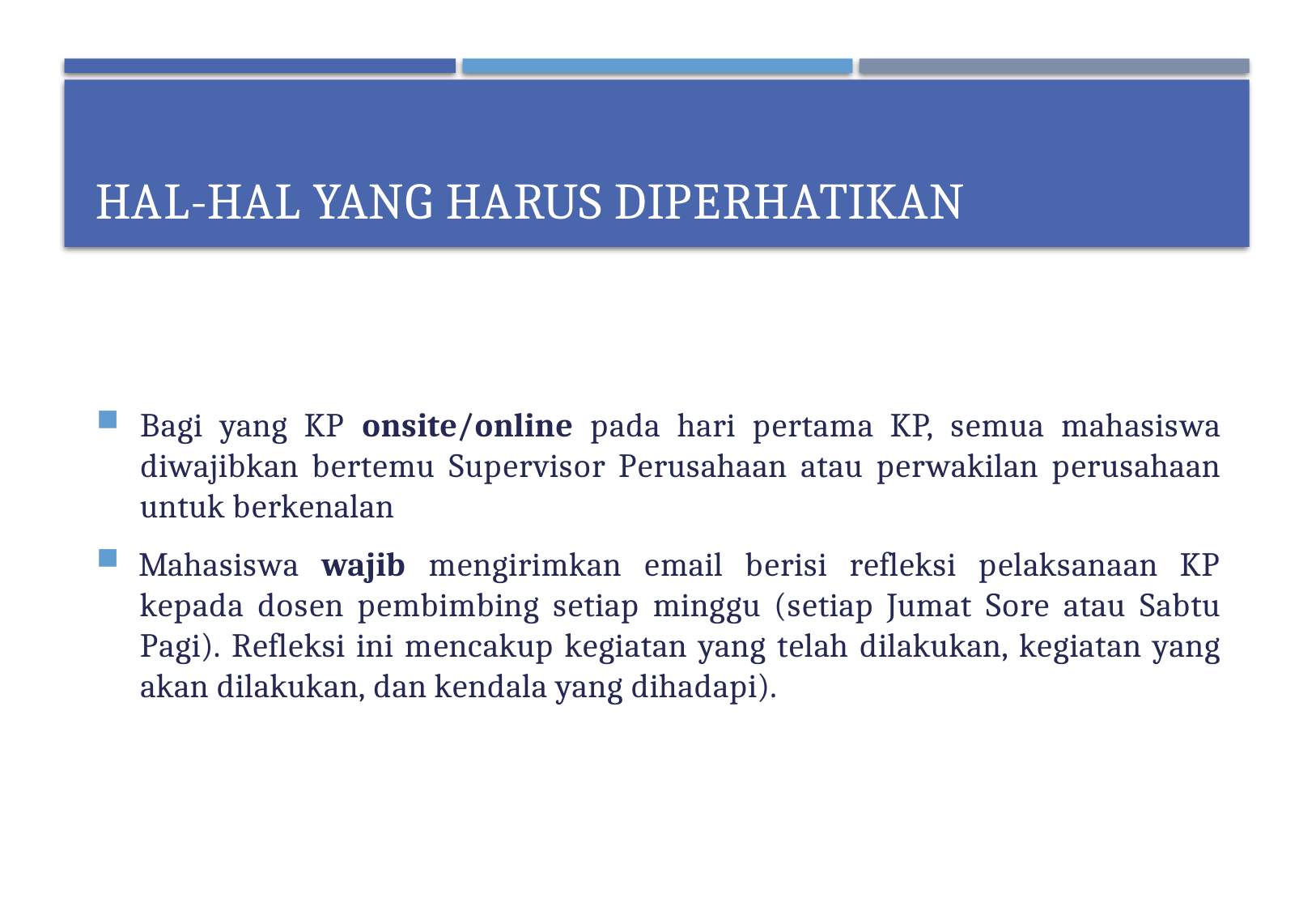

# Hal-hal yang harus diperhatikan
Bagi yang KP onsite/online pada hari pertama KP, semua mahasiswa diwajibkan bertemu Supervisor Perusahaan atau perwakilan perusahaan untuk berkenalan
Mahasiswa wajib mengirimkan email berisi refleksi pelaksanaan KP kepada dosen pembimbing setiap minggu (setiap Jumat Sore atau Sabtu Pagi). Refleksi ini mencakup kegiatan yang telah dilakukan, kegiatan yang akan dilakukan, dan kendala yang dihadapi).